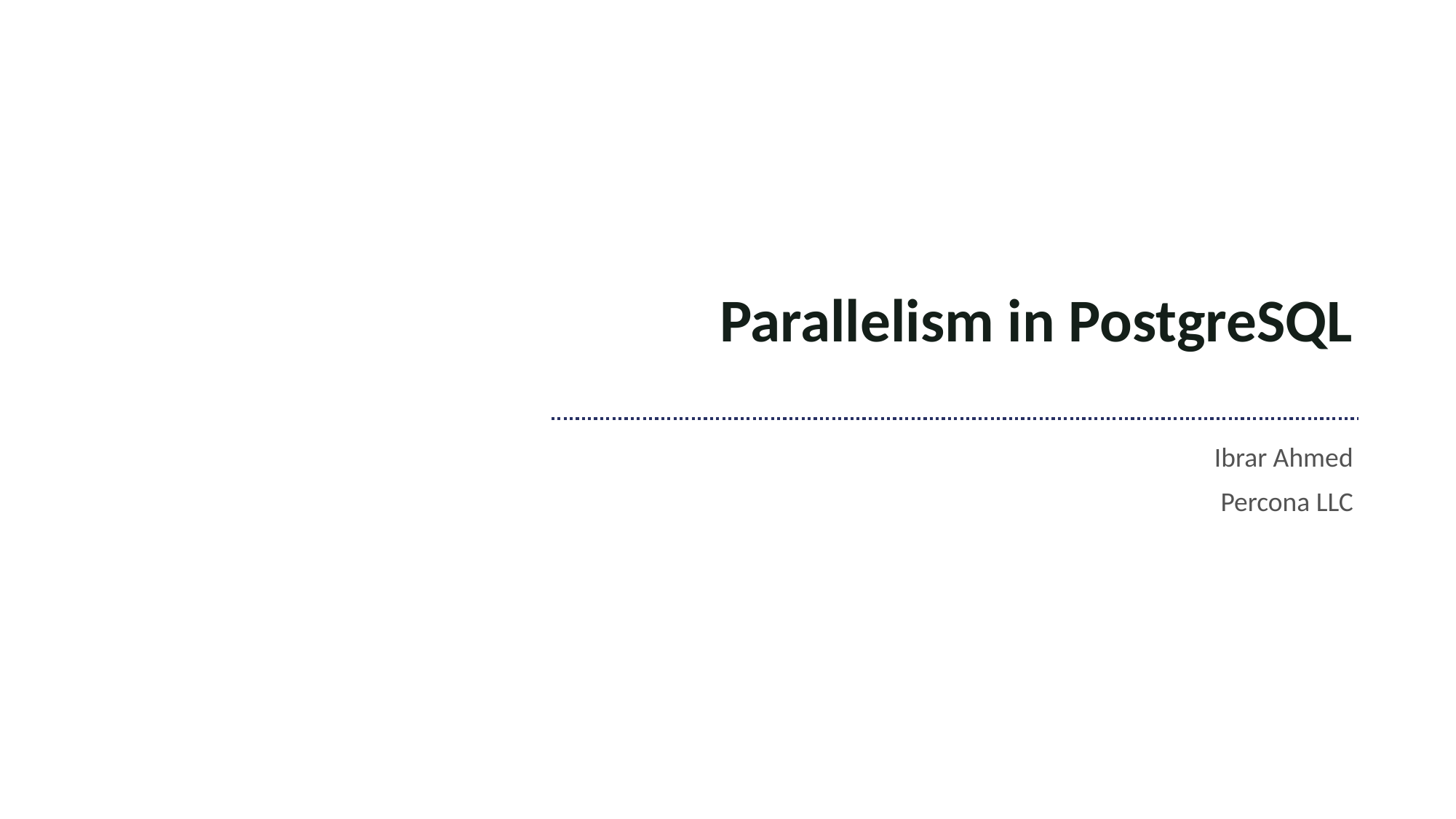

# Parallelism in PostgreSQL
Ibrar Ahmed
Percona LLC